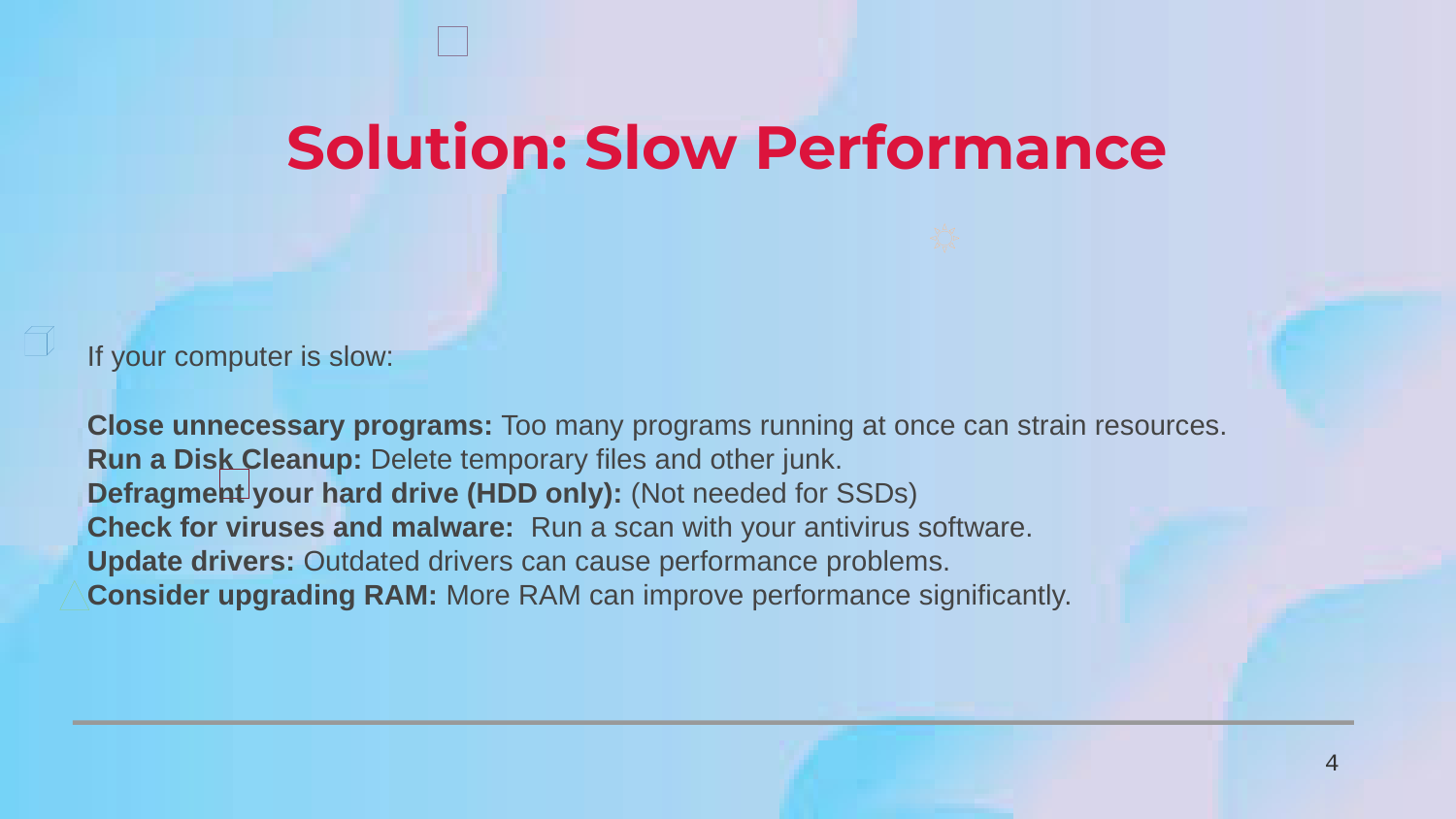

Solution: Slow Performance

If your computer is slow:

Close unnecessary programs: Too many programs running at once can strain resources.
Run a Disk Cleanup: Delete temporary files and other junk.
Defragment your hard drive (HDD only): (Not needed for SSDs)
Check for viruses and malware:  Run a scan with your antivirus software.
Update drivers: Outdated drivers can cause performance problems.
Consider upgrading RAM: More RAM can improve performance significantly.

4